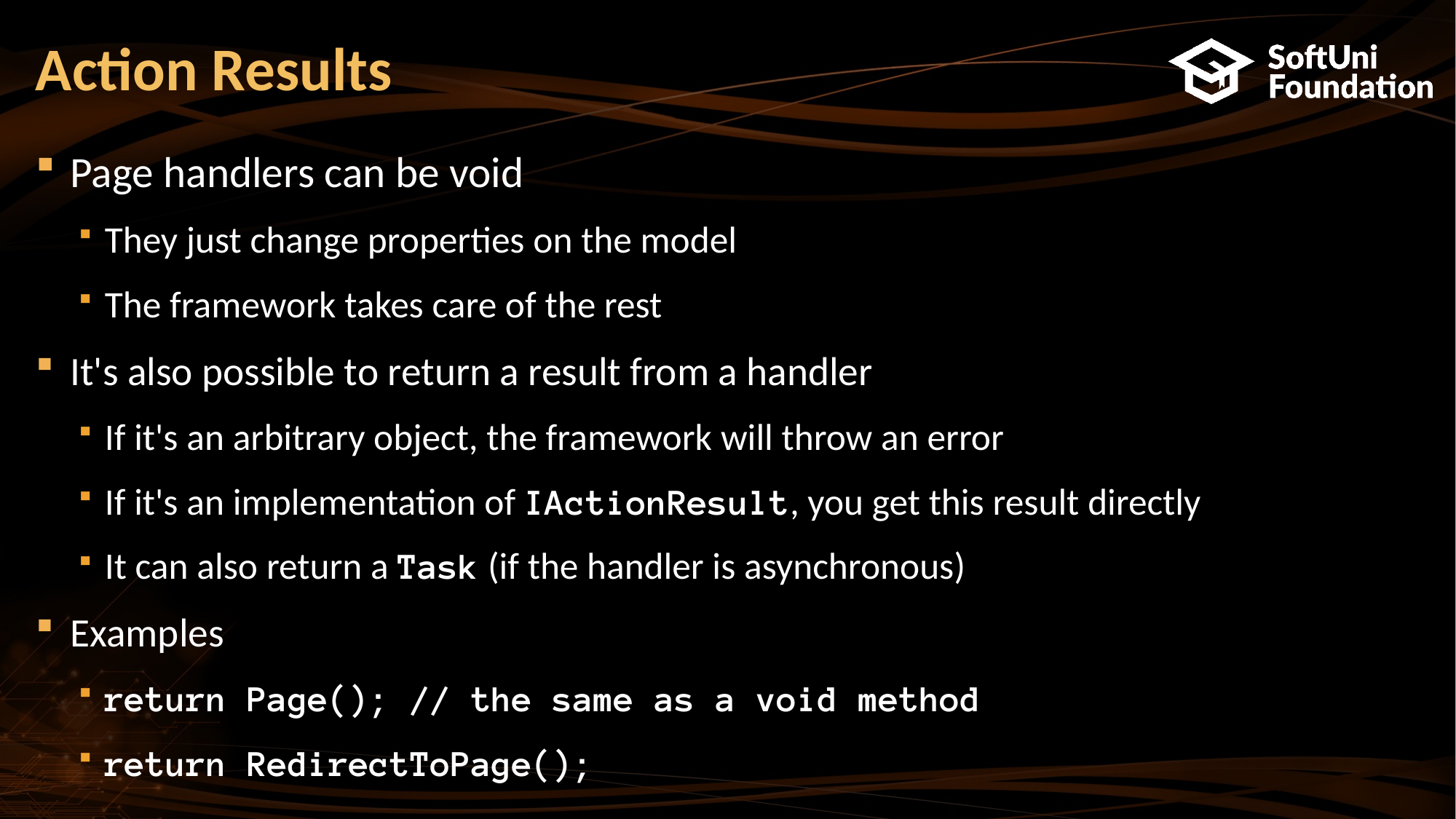

# Action Results
Page handlers can be void
They just change properties on the model
The framework takes care of the rest
It's also possible to return a result from a handler
If it's an arbitrary object, the framework will throw an error
If it's an implementation of IActionResult, you get this result directly
It can also return a Task (if the handler is asynchronous)
Examples
return Page(); // the same as a void method
return RedirectToPage();